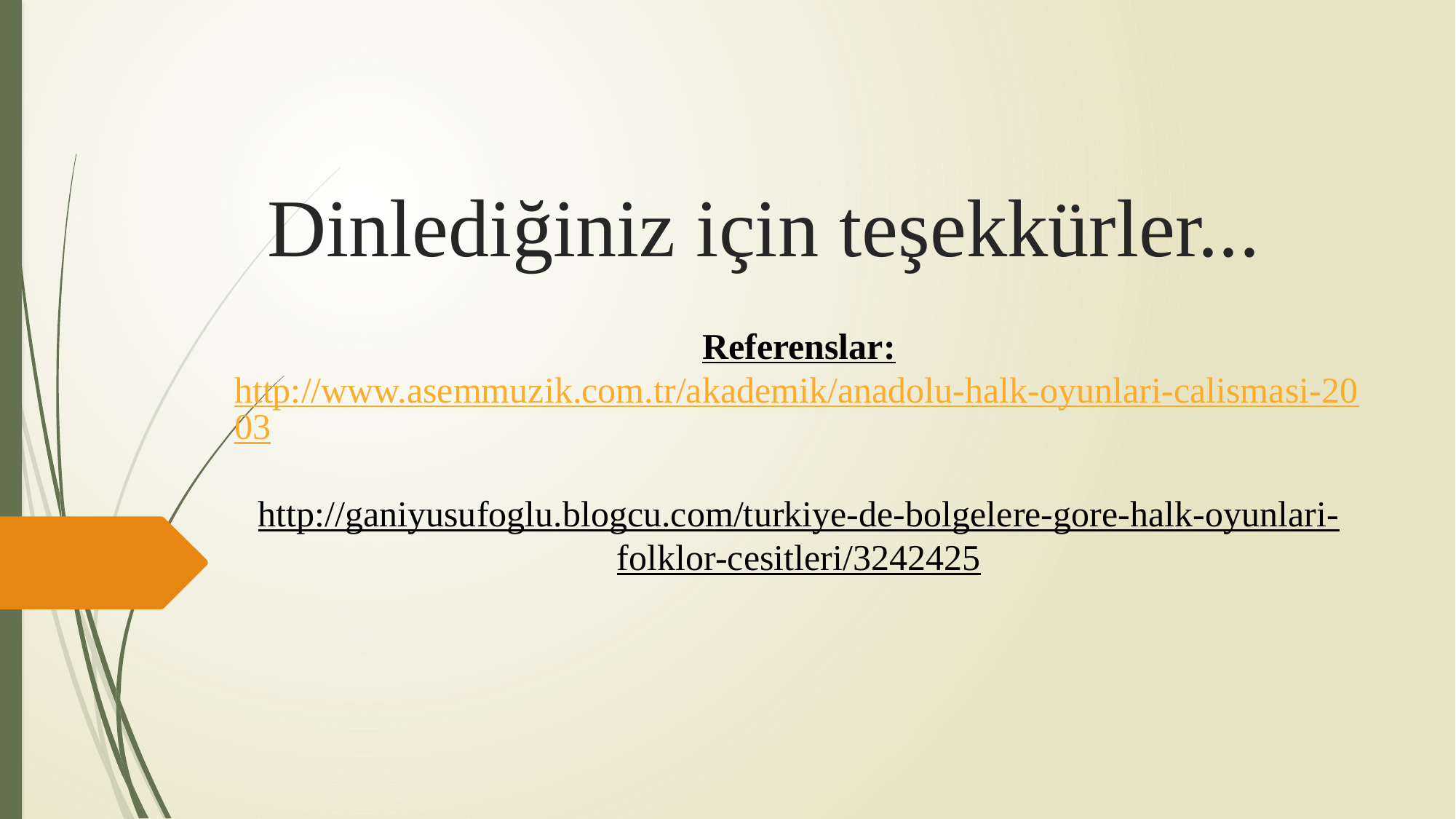

# Dinlediğiniz için teşekkürler...
Referenslar:
http://www.asemmuzik.com.tr/akademik/anadolu-halk-oyunlari-calismasi-2003

http://ganiyusufoglu.blogcu.com/turkiye-de-bolgelere-gore-halk-oyunlari-folklor-cesitleri/3242425